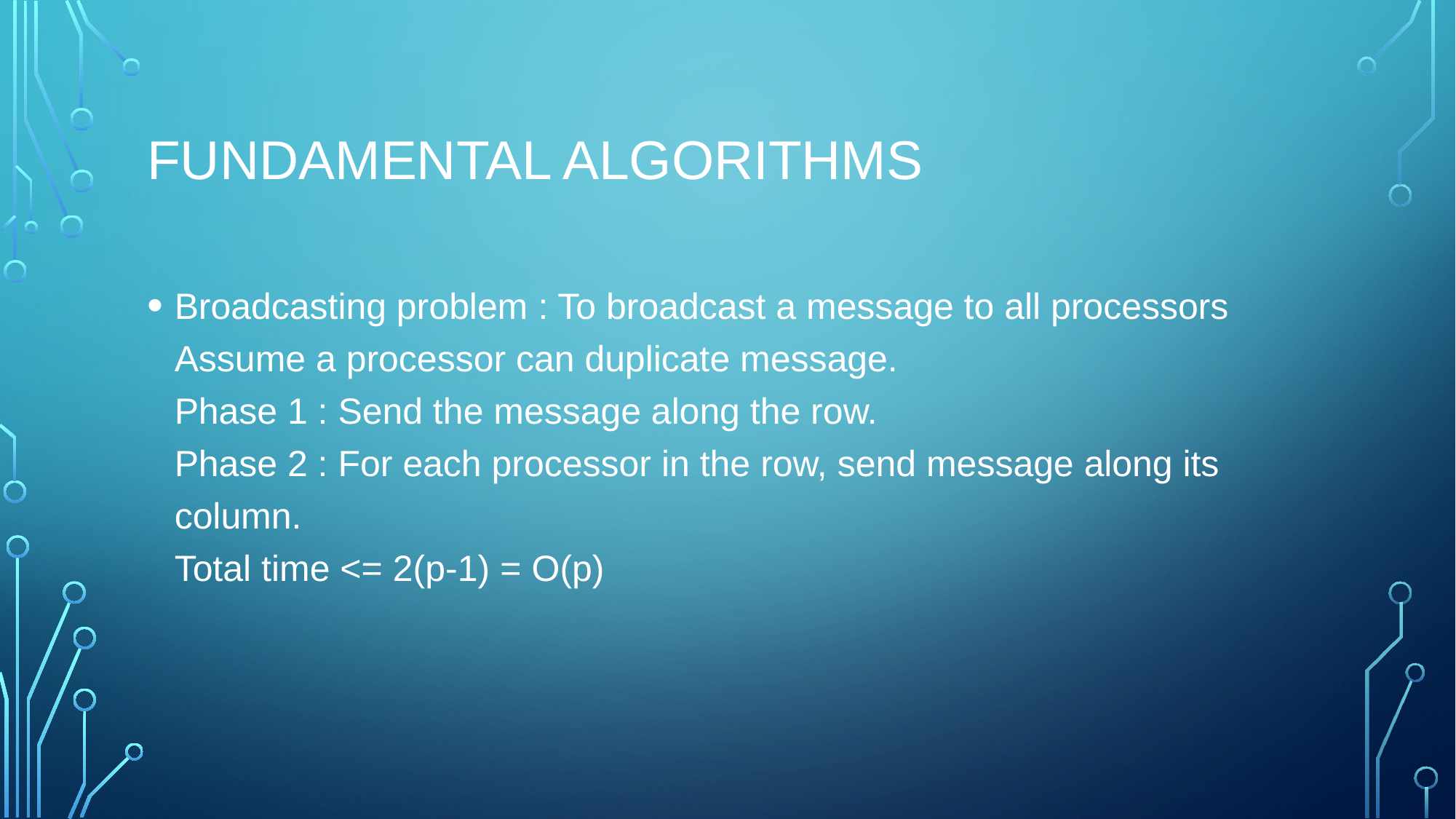

# Fundamental Algorithms
Broadcasting problem : To broadcast a message to all processors
Assume a processor can duplicate message.
Phase 1 : Send the message along the row.
Phase 2 : For each processor in the row, send message along its column.
Total time <= 2(p-1) = O(p)